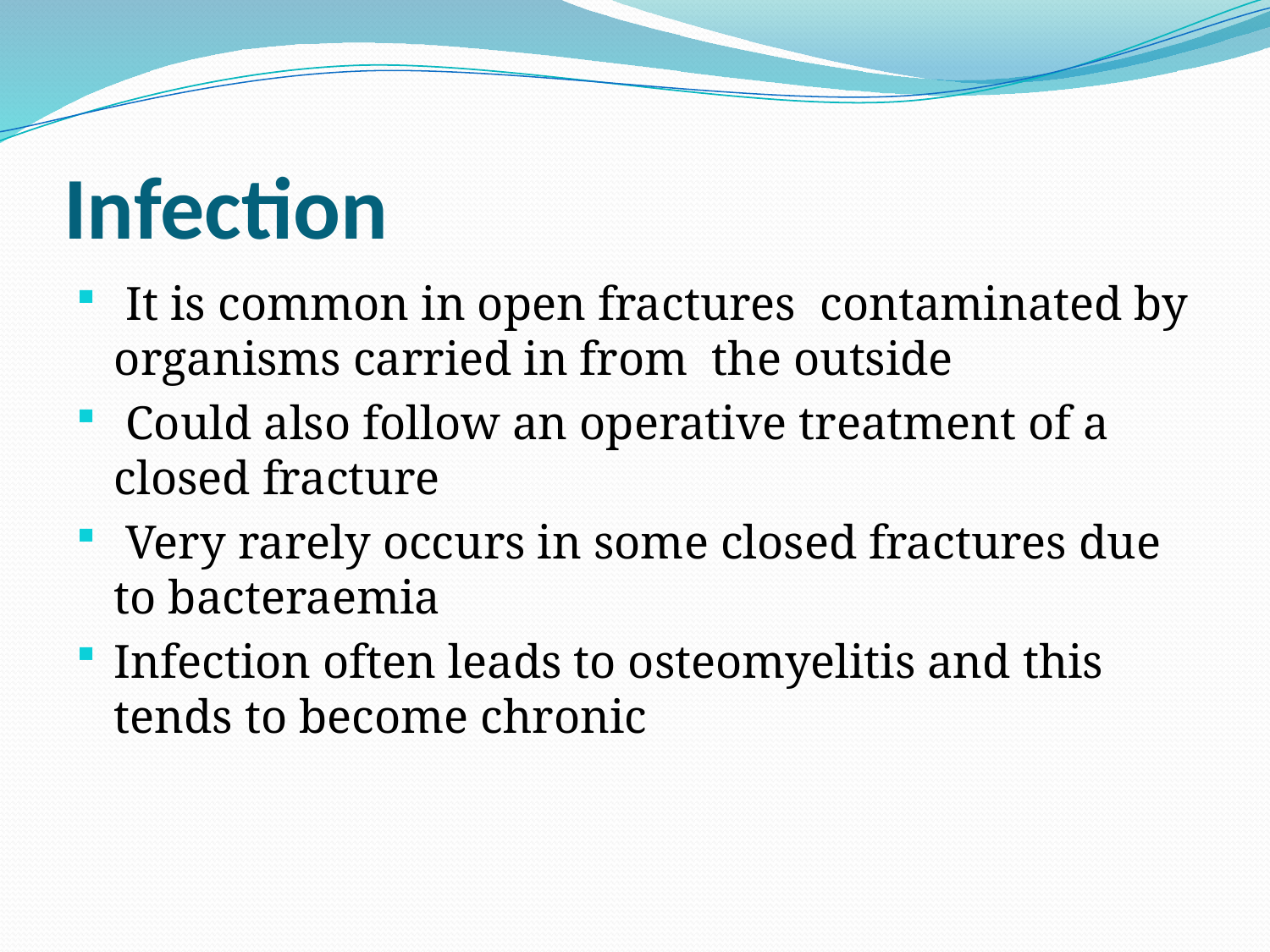

# Infection
 It is common in open fractures  contaminated by organisms carried in from  the outside
 Could also follow an operative treatment of a closed fracture
 Very rarely occurs in some closed fractures due to bacteraemia
Infection often leads to osteomyelitis and this tends to become chronic